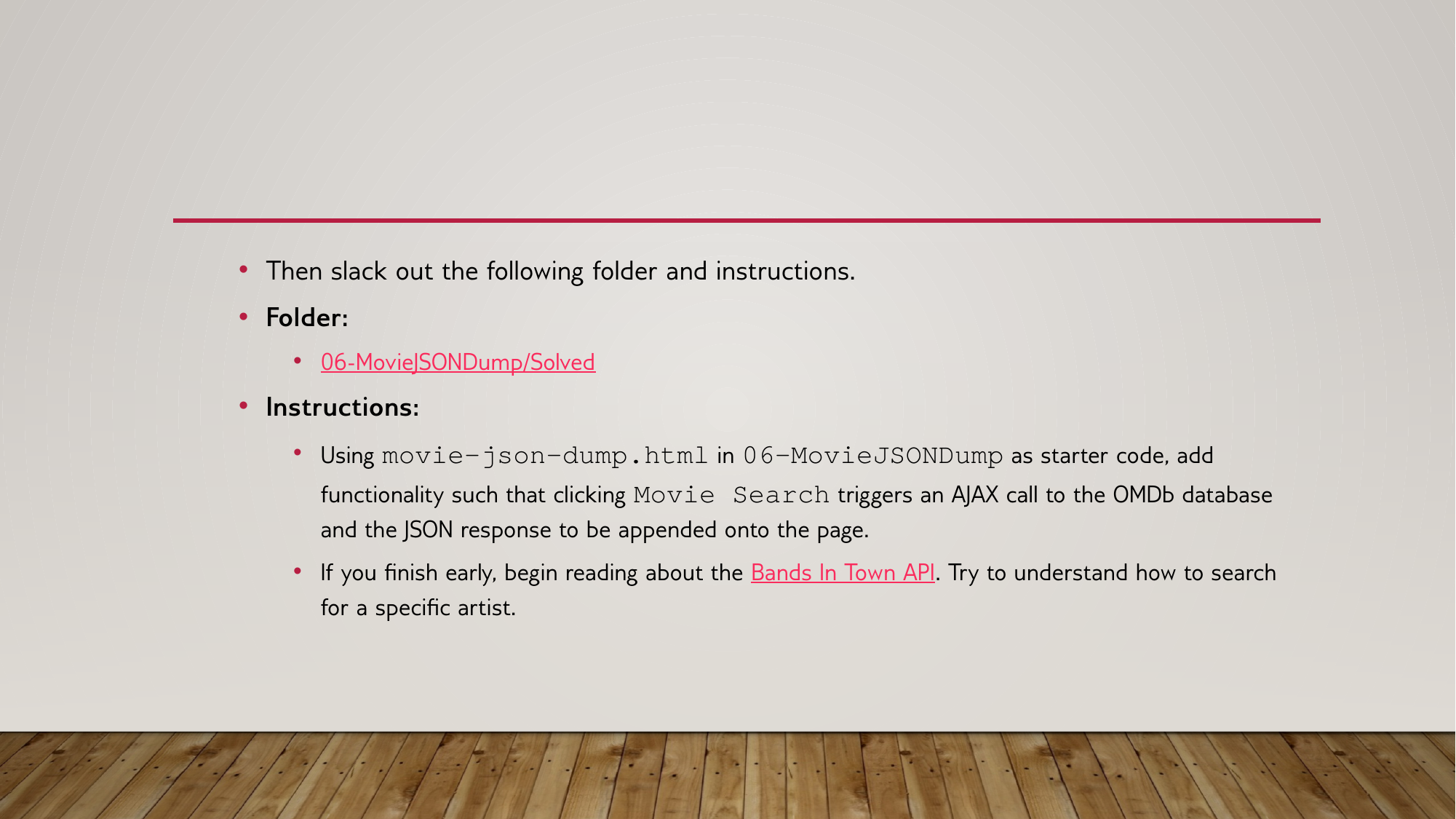

Then slack out the following folder and instructions.
Folder:
06-MovieJSONDump/Solved
Instructions:
Using movie-json-dump.html in 06-MovieJSONDump as starter code, add functionality such that clicking Movie Search triggers an AJAX call to the OMDb database and the JSON response to be appended onto the page.
If you finish early, begin reading about the Bands In Town API. Try to understand how to search for a specific artist.